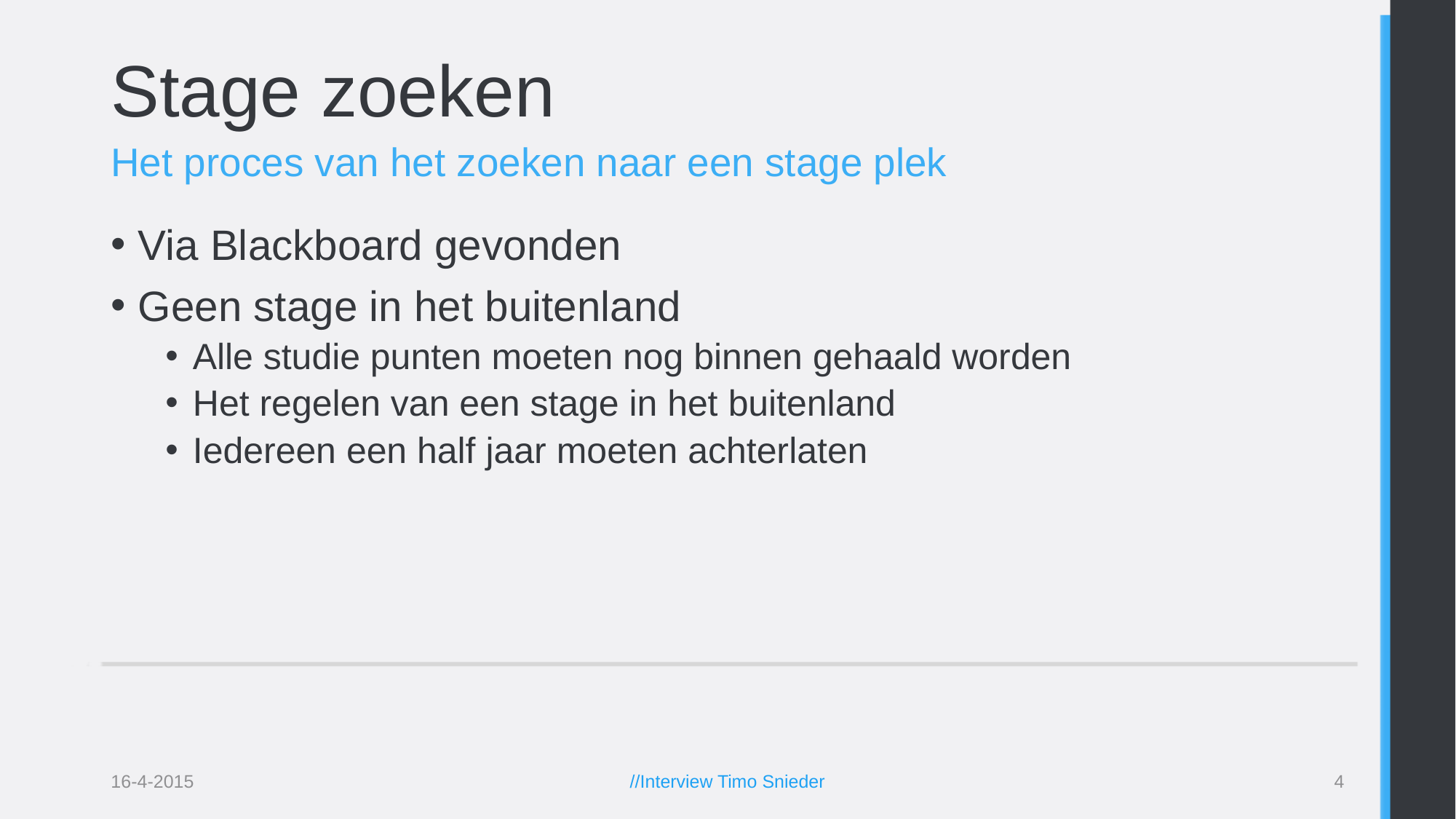

# Stage zoeken
Het proces van het zoeken naar een stage plek
Via Blackboard gevonden
Geen stage in het buitenland
Alle studie punten moeten nog binnen gehaald worden
Het regelen van een stage in het buitenland
Iedereen een half jaar moeten achterlaten

16-4-2015
//Interview Timo Snieder
4